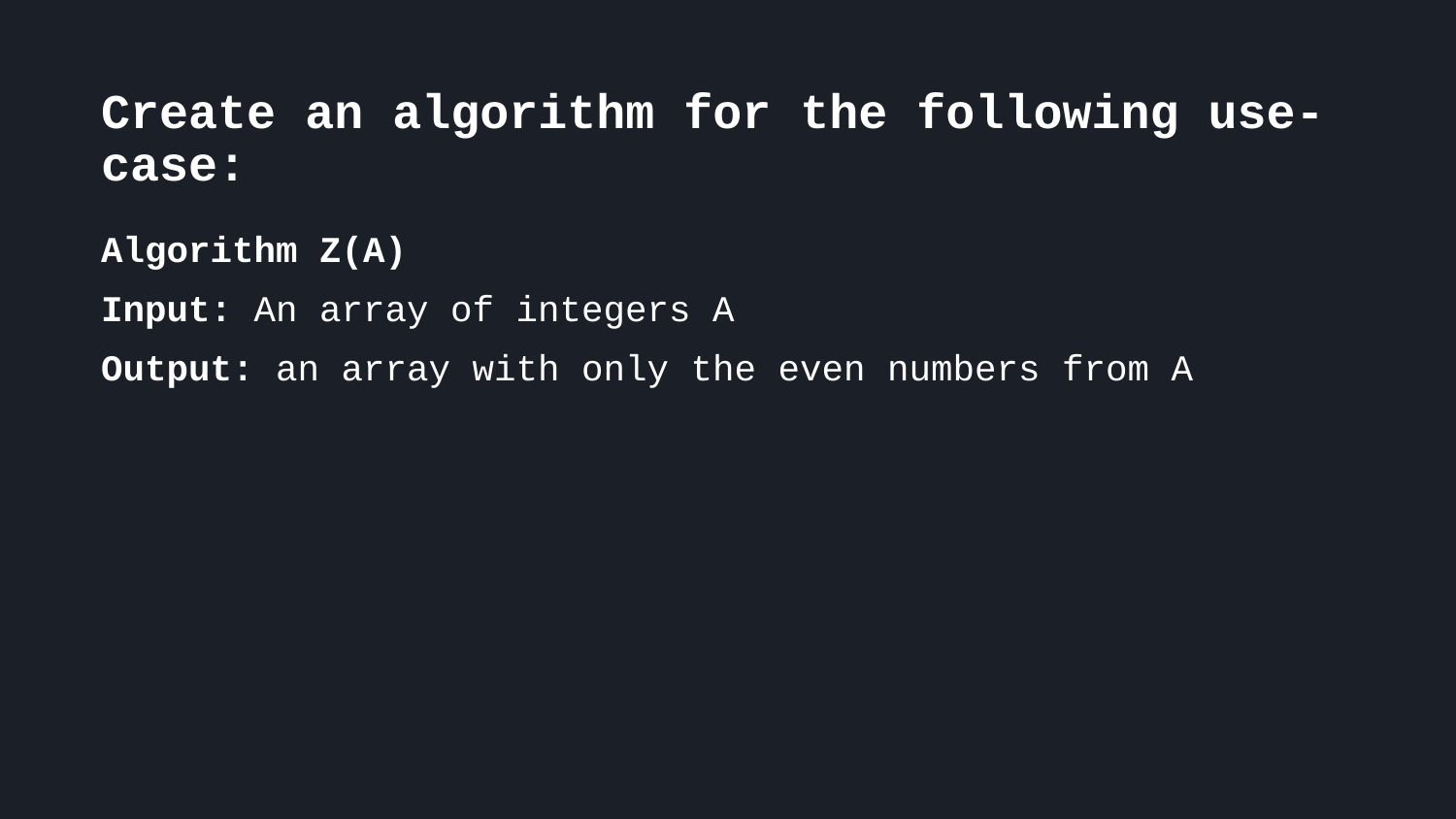

Create an algorithm for the following use-case:

Algorithm Z(A)
Input: An array of integers A
Output: an array with only the even numbers from A